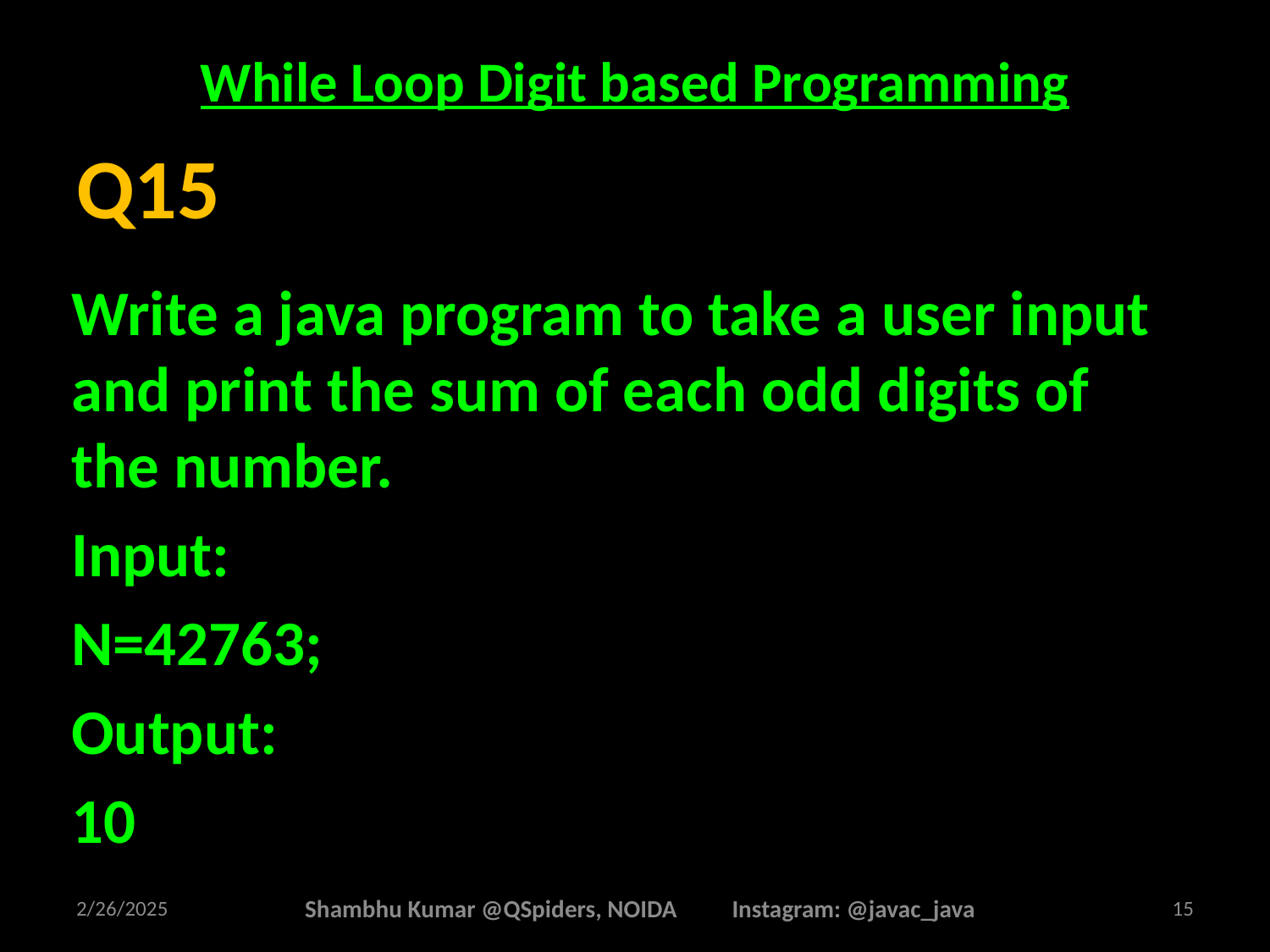

# While Loop Digit based Programming

Write a java program to take a user input and print the sum of each odd digits of the number.
Input:
N=42763;
Output:
10
Q15
2/26/2025
Shambhu Kumar @QSpiders, NOIDA          Instagram: @javac_java
15